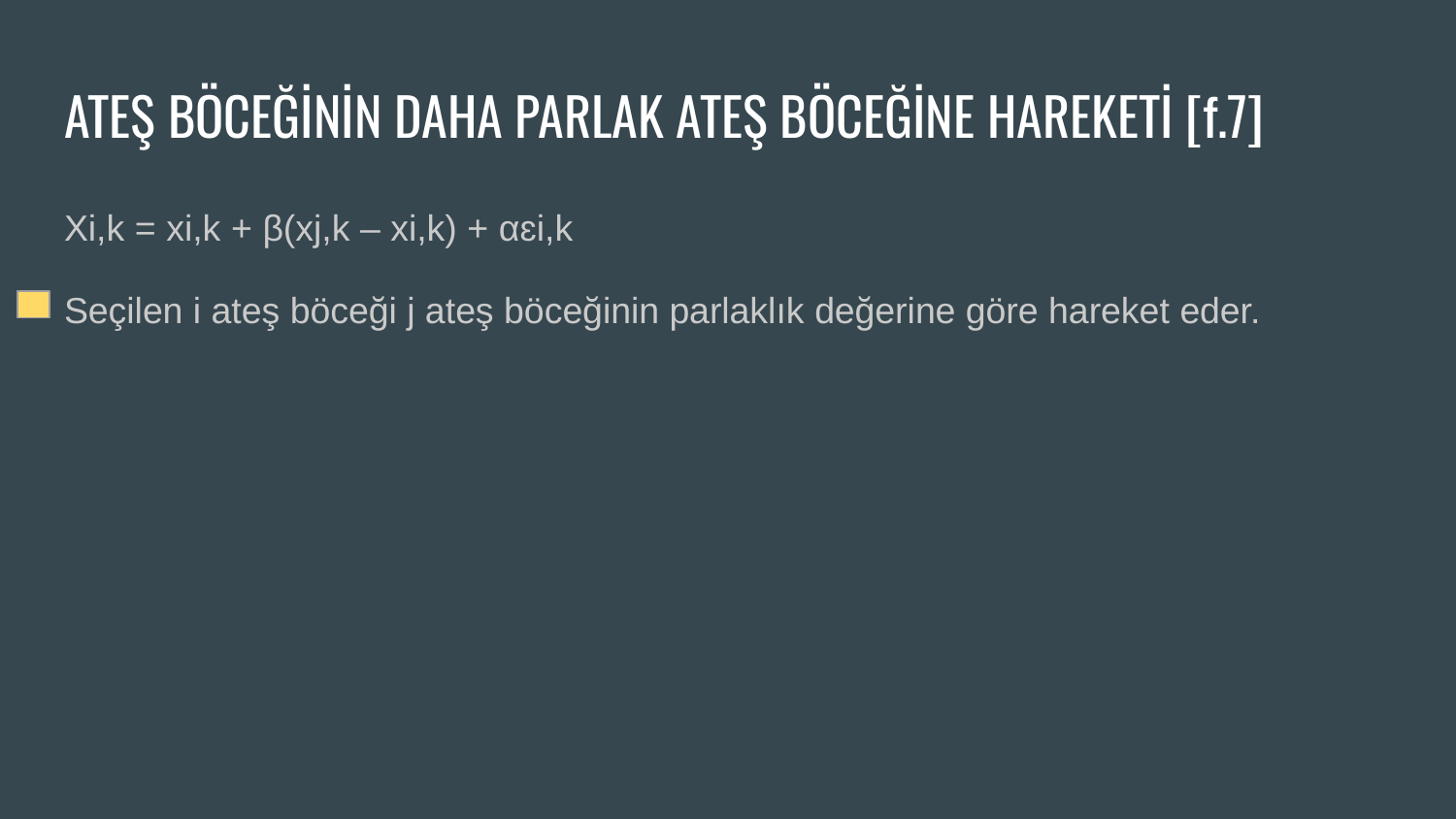

# ATEŞ BÖCEĞİNİN DAHA PARLAK ATEŞ BÖCEĞİNE HAREKETİ [f.7]
Xi,k = xi,k + β(xj,k – xi,k) + αɛi,k
Seçilen i ateş böceği j ateş böceğinin parlaklık değerine göre hareket eder.